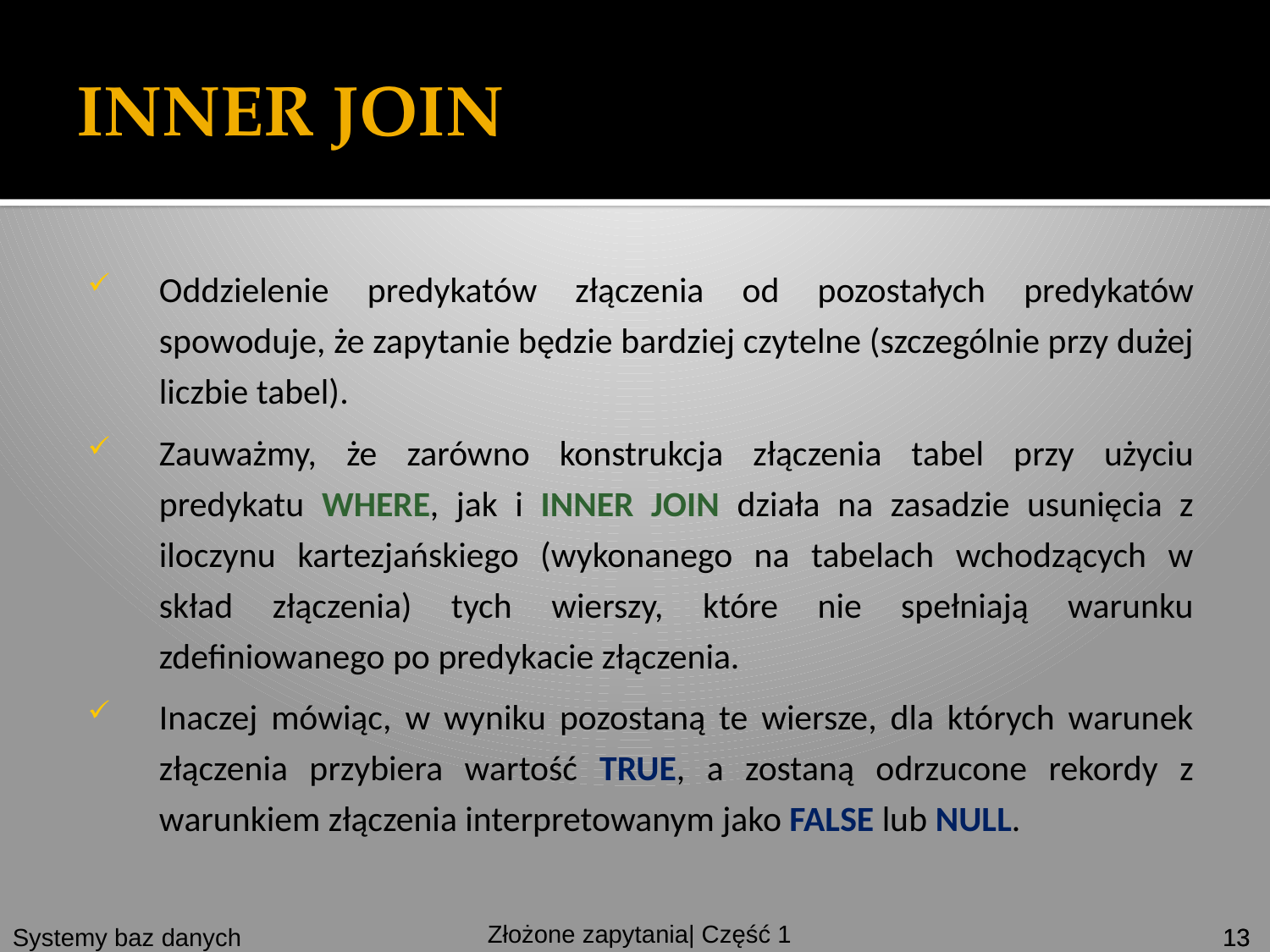

# INNER JOIN
Oddzielenie predykatów złączenia od pozostałych predykatów spowoduje, że zapytanie będzie bardziej czytelne (szczególnie przy dużej liczbie tabel).
Zauważmy, że zarówno konstrukcja złączenia tabel przy użyciu predykatu WHERE, jak i INNER JOIN działa na zasadzie usunięcia z iloczynu kartezjańskiego (wykonanego na tabelach wchodzących w skład złączenia) tych wierszy, które nie spełniają warunku zdefiniowanego po predykacie złączenia.
Inaczej mówiąc, w wyniku pozostaną te wiersze, dla których warunek złączenia przybiera wartość TRUE, a zostaną odrzucone rekordy z warunkiem złączenia interpretowanym jako FALSE lub NULL.
Złożone zapytania| Część 1